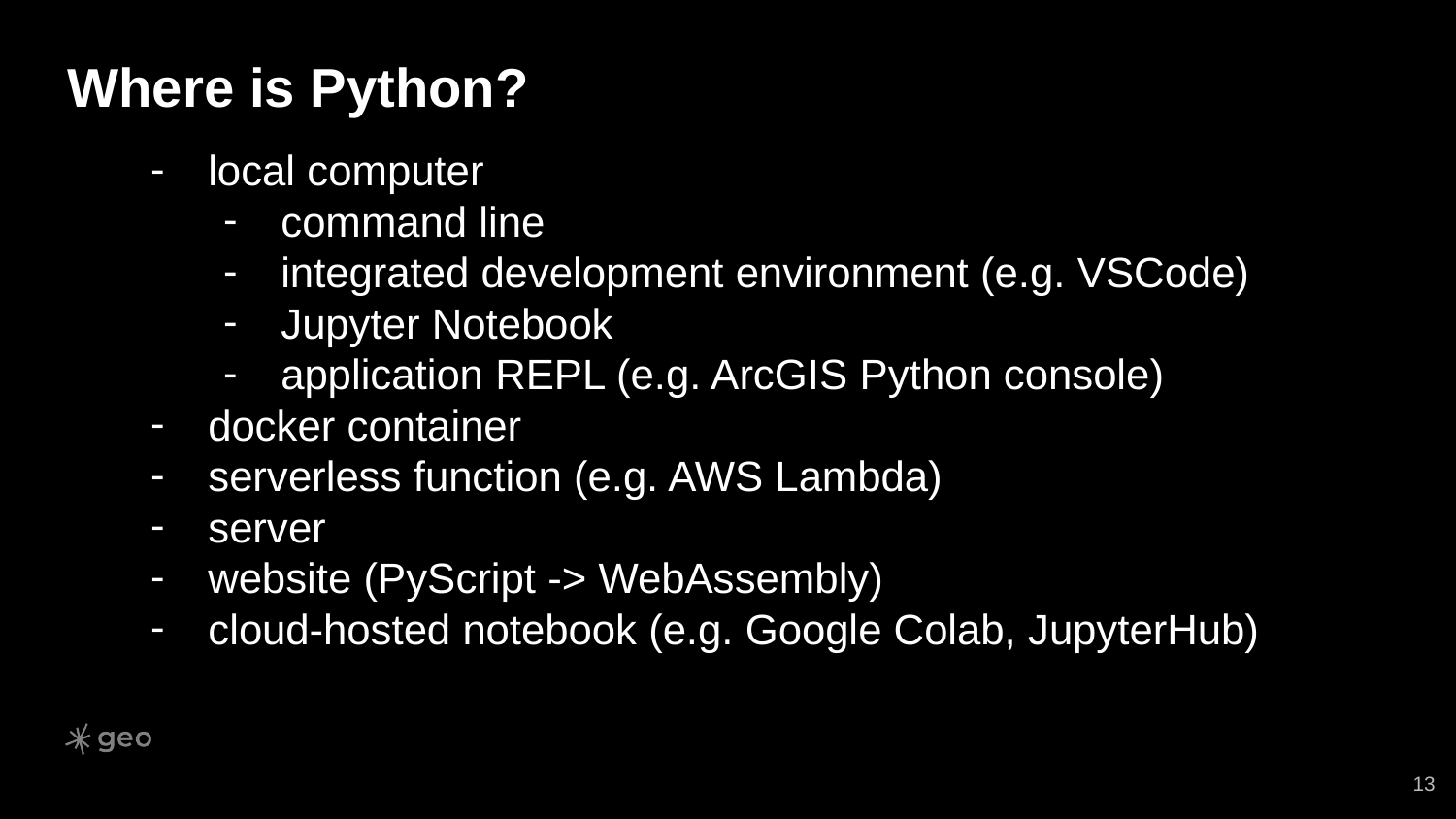

# Where is Python?
local computer
command line
integrated development environment (e.g. VSCode)
Jupyter Notebook
application REPL (e.g. ArcGIS Python console)
docker container
serverless function (e.g. AWS Lambda)
server
website (PyScript -> WebAssembly)
cloud-hosted notebook (e.g. Google Colab, JupyterHub)
13